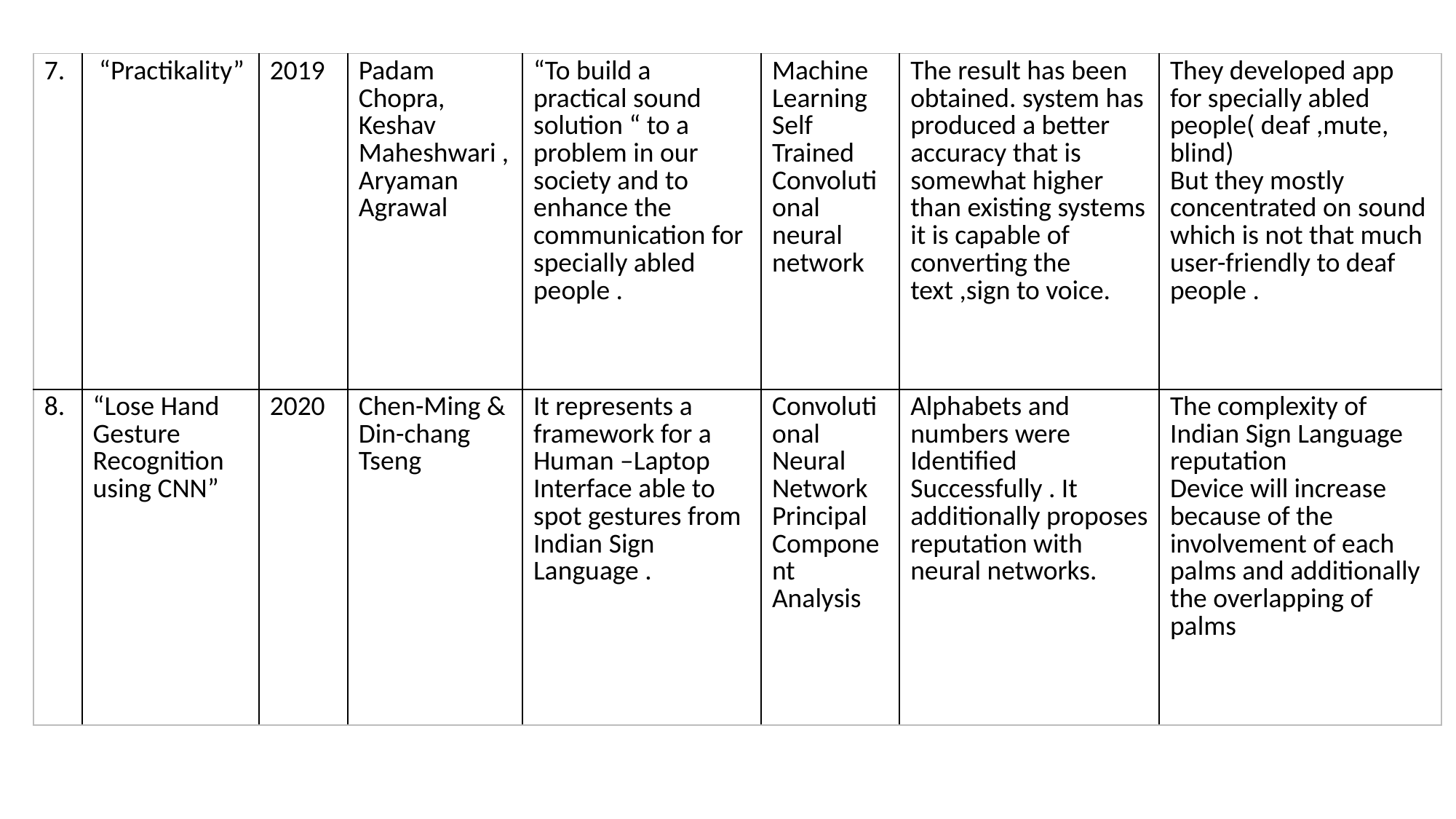

| 7. | “Practikality” | 2019 | Padam Chopra, Keshav Maheshwari , Aryaman Agrawal | “To build a practical sound solution “ to a problem in our society and to enhance the communication for specially abled people . | Machine Learning Self Trained Convolutional neural network | The result has been obtained. system has produced a better accuracy that is somewhat higher than existing systems it is capable of converting the text ,sign to voice. | They developed app for specially abled people( deaf ,mute, blind) But they mostly concentrated on sound which is not that much user-friendly to deaf people . |
| --- | --- | --- | --- | --- | --- | --- | --- |
| 8. | “Lose Hand Gesture Recognition using CNN” | 2020 | Chen-Ming & Din-chang Tseng | It represents a framework for a Human –Laptop Interface able to spot gestures from Indian Sign Language . | Convolutional Neural Network Principal Component Analysis | Alphabets and numbers were Identified Successfully . It additionally proposes reputation with neural networks. | The complexity of Indian Sign Language reputation Device will increase because of the involvement of each palms and additionally the overlapping of palms |